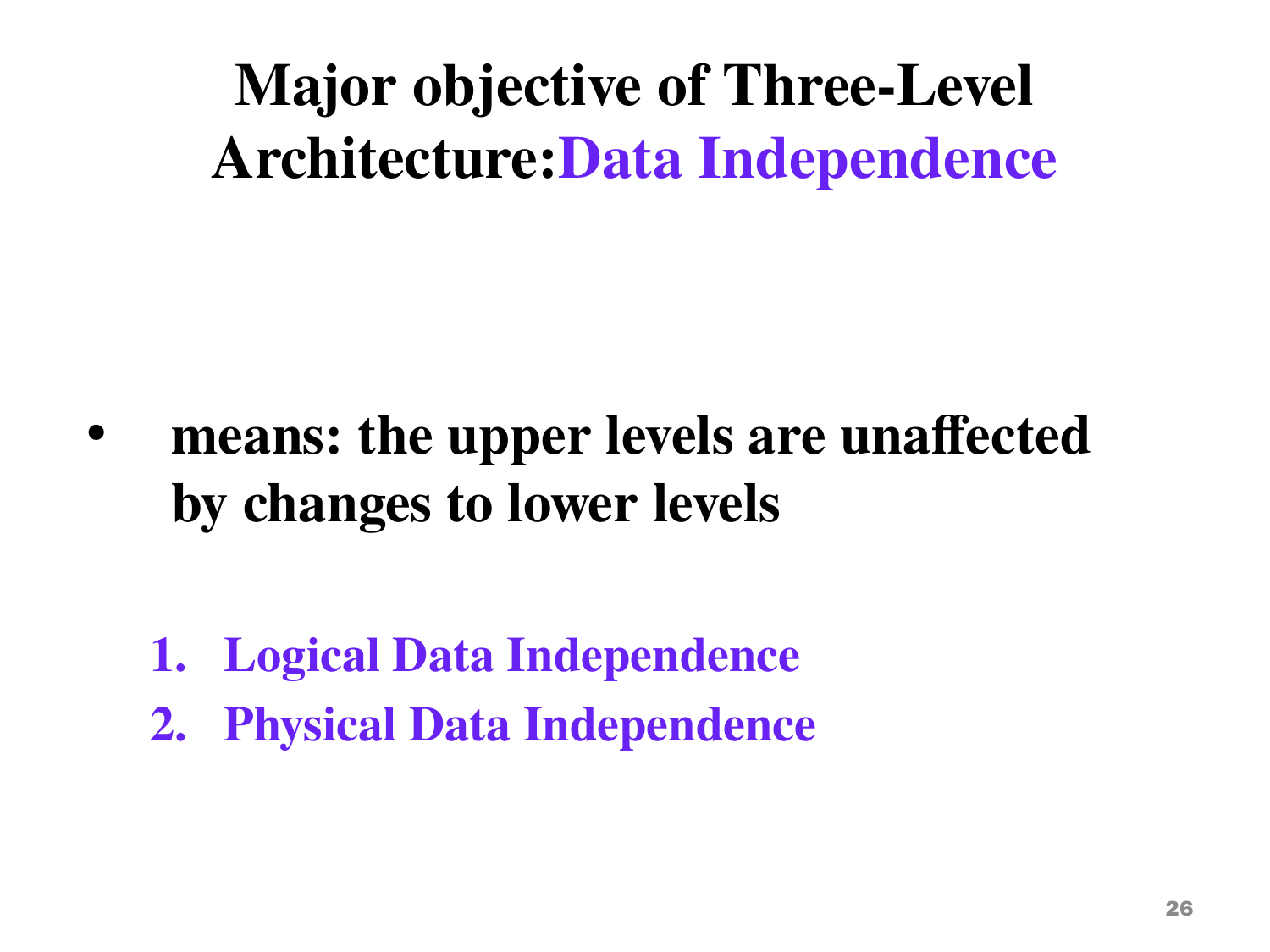

# Major objective of Three-Level Architecture:Data Independence
means: the upper levels are unaffected by changes to lower levels

Logical Data Independence
Physical Data Independence
26